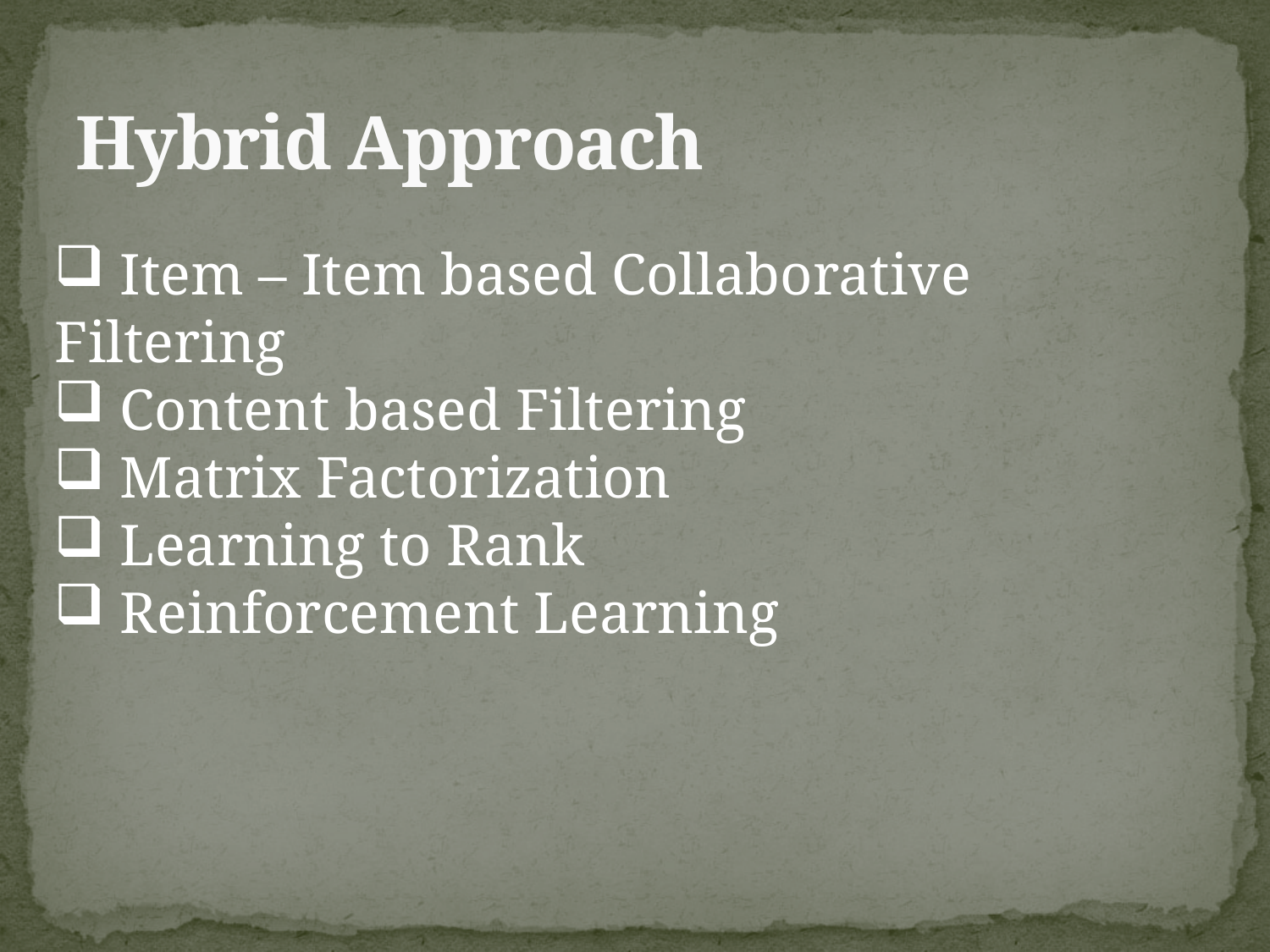

# Hybrid Approach
 Item – Item based Collaborative Filtering
 Content based Filtering
 Matrix Factorization
 Learning to Rank
 Reinforcement Learning